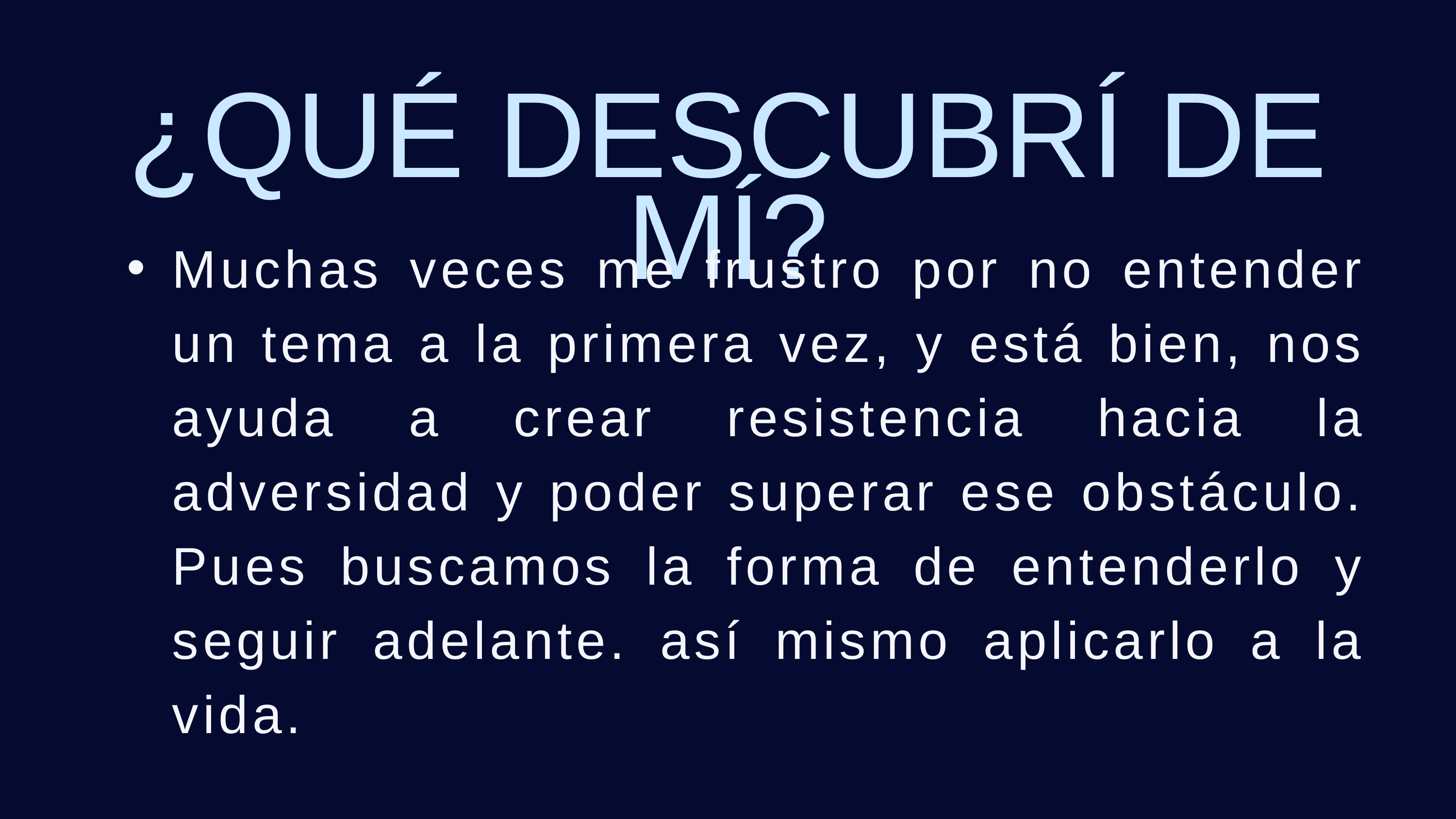

¿QUÉ DESCUBRÍ DE MÍ?
Muchas veces me frustro por no entender un tema a la primera vez, y está bien, nos ayuda a crear resistencia hacia la adversidad y poder superar ese obstáculo. Pues buscamos la forma de entenderlo y seguir adelante. así mismo aplicarlo a la vida.